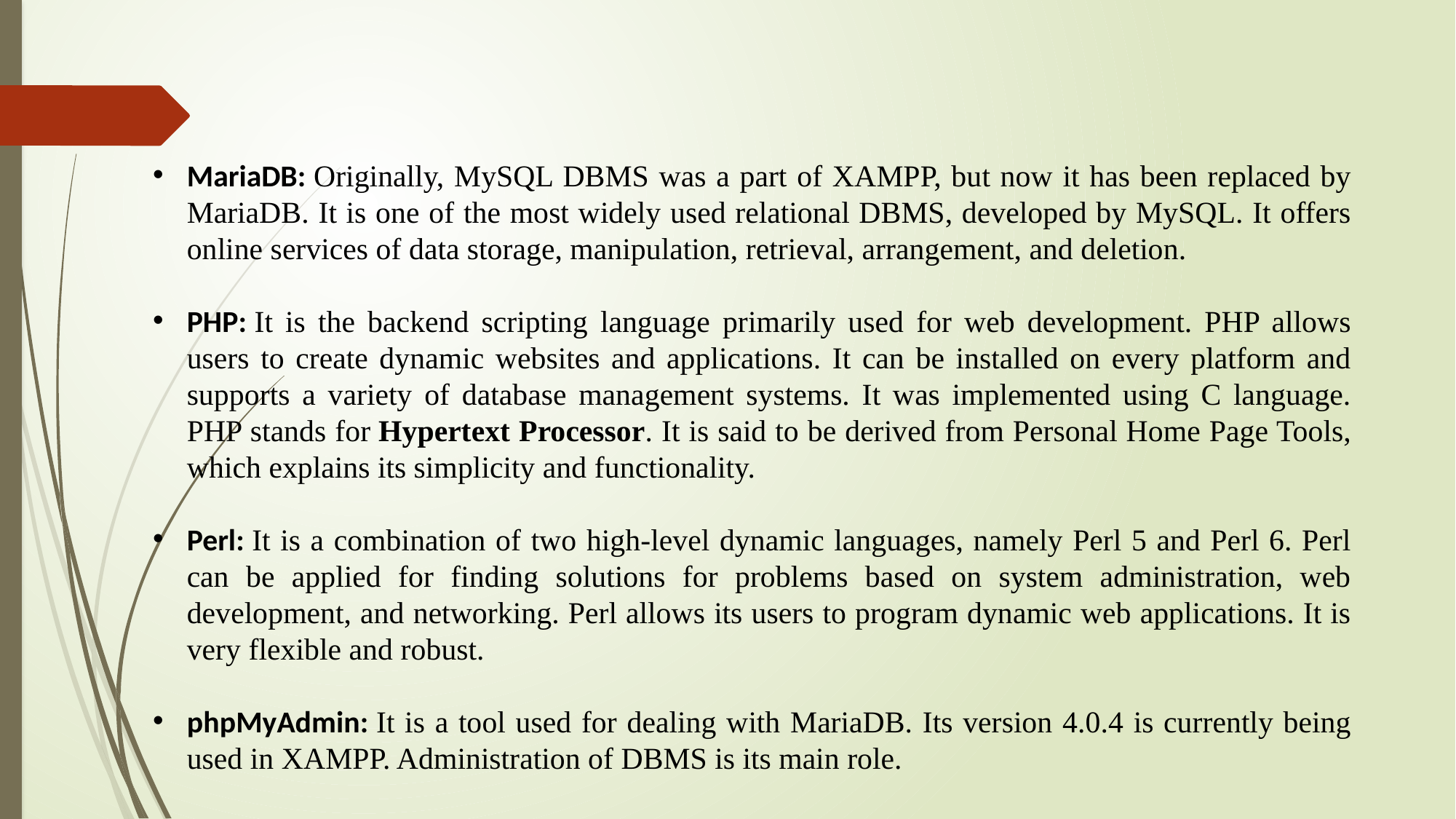

MariaDB: Originally, MySQL DBMS was a part of XAMPP, but now it has been replaced by MariaDB. It is one of the most widely used relational DBMS, developed by MySQL. It offers online services of data storage, manipulation, retrieval, arrangement, and deletion.

PHP: It is the backend scripting language primarily used for web development. PHP allows users to create dynamic websites and applications. It can be installed on every platform and supports a variety of database management systems. It was implemented using C language. PHP stands for Hypertext Processor. It is said to be derived from Personal Home Page Tools, which explains its simplicity and functionality.

Perl: It is a combination of two high-level dynamic languages, namely Perl 5 and Perl 6. Perl can be applied for finding solutions for problems based on system administration, web development, and networking. Perl allows its users to program dynamic web applications. It is very flexible and robust.

phpMyAdmin: It is a tool used for dealing with MariaDB. Its version 4.0.4 is currently being used in XAMPP. Administration of DBMS is its main role.